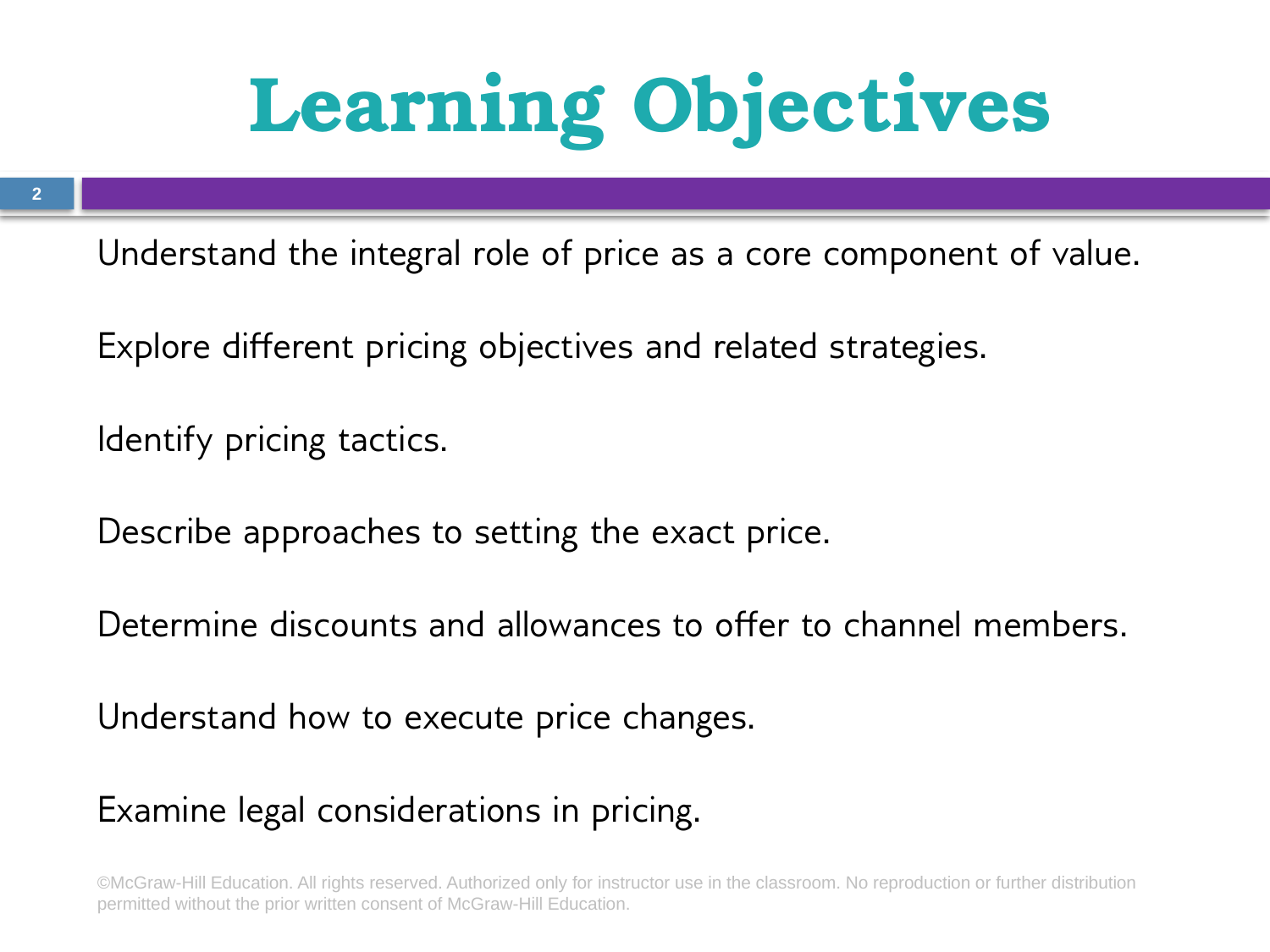

# Learning Objectives
2
Understand the integral role of price as a core component of value.
Explore different pricing objectives and related strategies.
Identify pricing tactics.
Describe approaches to setting the exact price.
Determine discounts and allowances to offer to channel members.
Understand how to execute price changes.
Examine legal considerations in pricing.
©McGraw-Hill Education. All rights reserved. Authorized only for instructor use in the classroom. No reproduction or further distribution permitted without the prior written consent of McGraw-Hill Education.